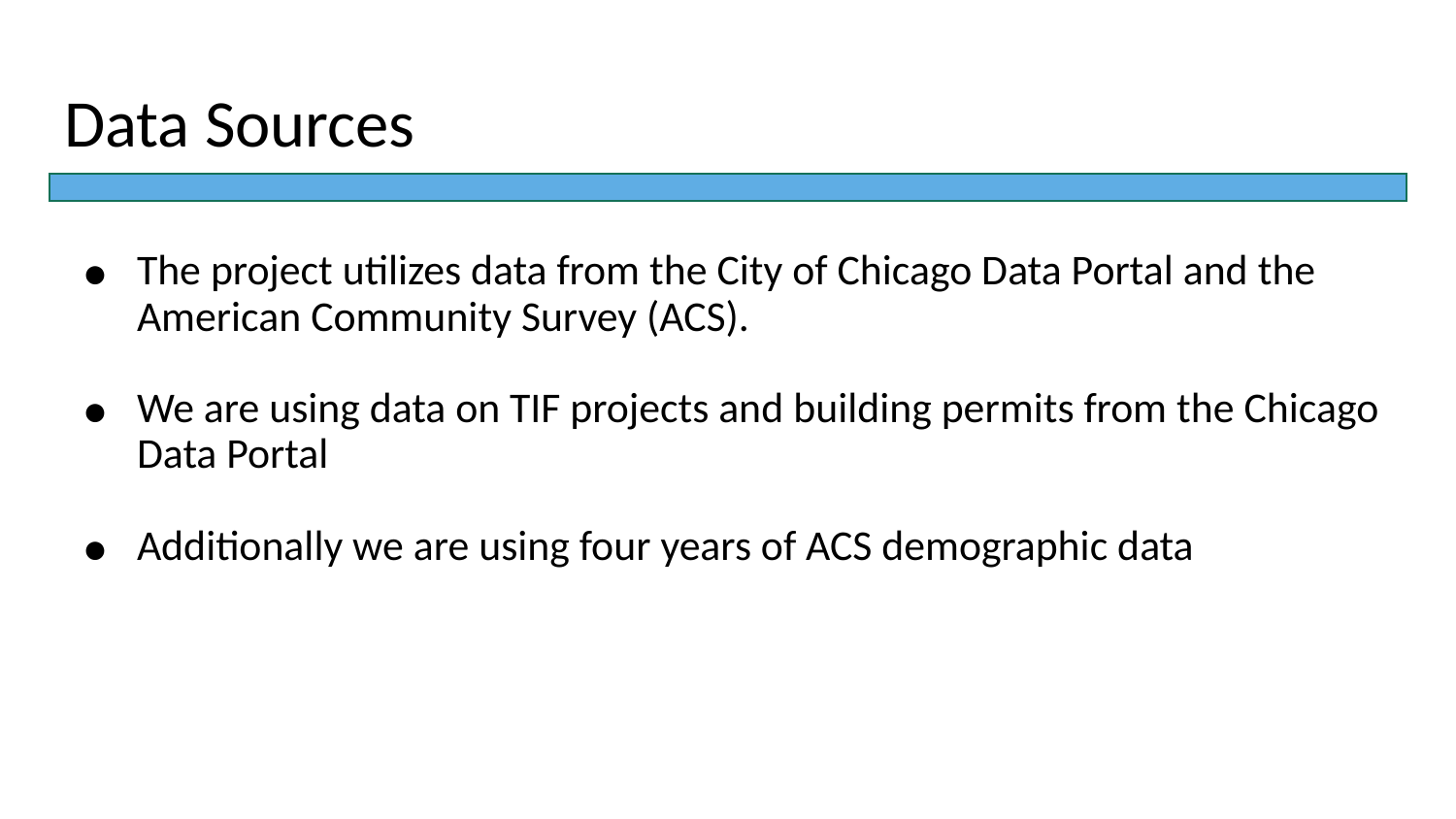

# Data Sources

The project utilizes data from the City of Chicago Data Portal and the American Community Survey (ACS).

We are using data on TIF projects and building permits from the Chicago Data Portal

Additionally we are using four years of ACS demographic data